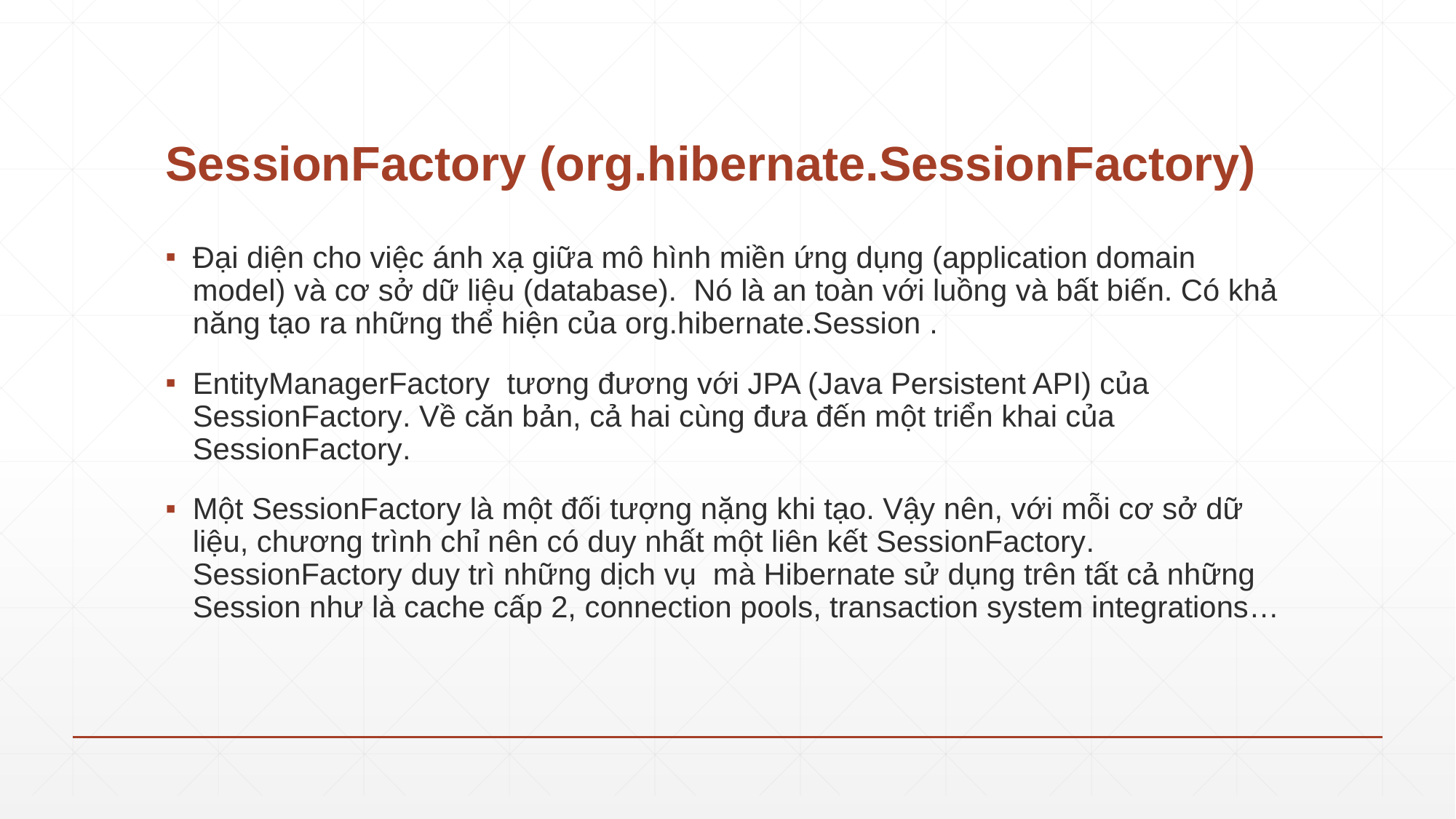

# SessionFactory (org.hibernate.SessionFactory)
Đại diện cho việc ánh xạ giữa mô hình miền ứng dụng (application domain model) và cơ sở dữ liệu (database).  Nó là an toàn với luồng và bất biến. Có khả năng tạo ra những thể hiện của org.hibernate.Session .
EntityManagerFactory  tương đương với JPA (Java Persistent API) của SessionFactory. Về căn bản, cả hai cùng đưa đến một triển khai của  SessionFactory.
Một SessionFactory là một đối tượng nặng khi tạo. Vậy nên, với mỗi cơ sở dữ liệu, chương trình chỉ nên có duy nhất một liên kết SessionFactory. SessionFactory duy trì những dịch vụ  mà Hibernate sử dụng trên tất cả những Session như là cache cấp 2, connection pools, transaction system integrations…